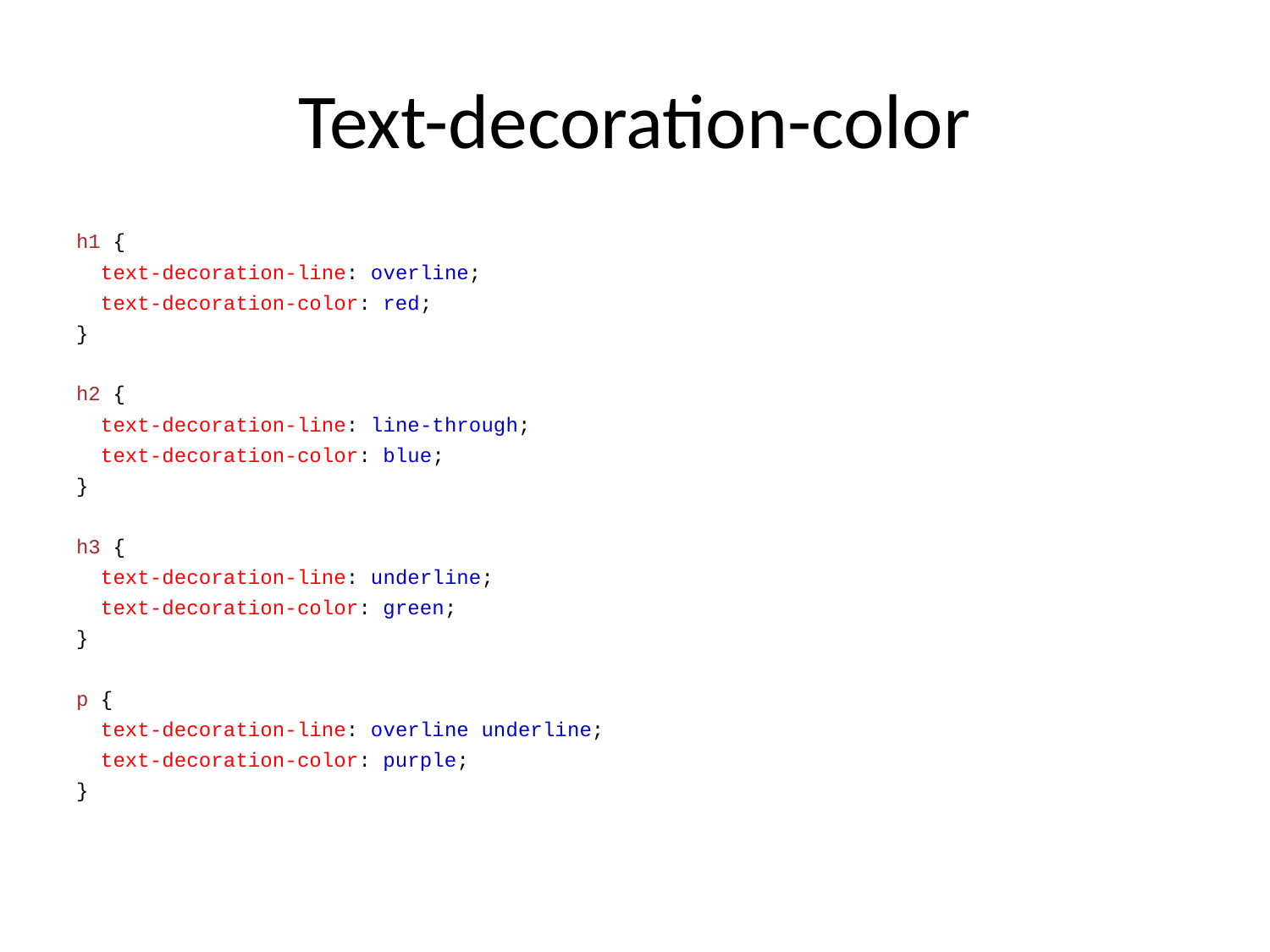

# Text-decoration-color
h1 {
  text-decoration-line: overline;
  text-decoration-color: red;
}

h2 {
  text-decoration-line: line-through;
  text-decoration-color: blue;
}

h3 {
  text-decoration-line: underline;
  text-decoration-color: green;
}

p {
  text-decoration-line: overline underline;
  text-decoration-color: purple;
}